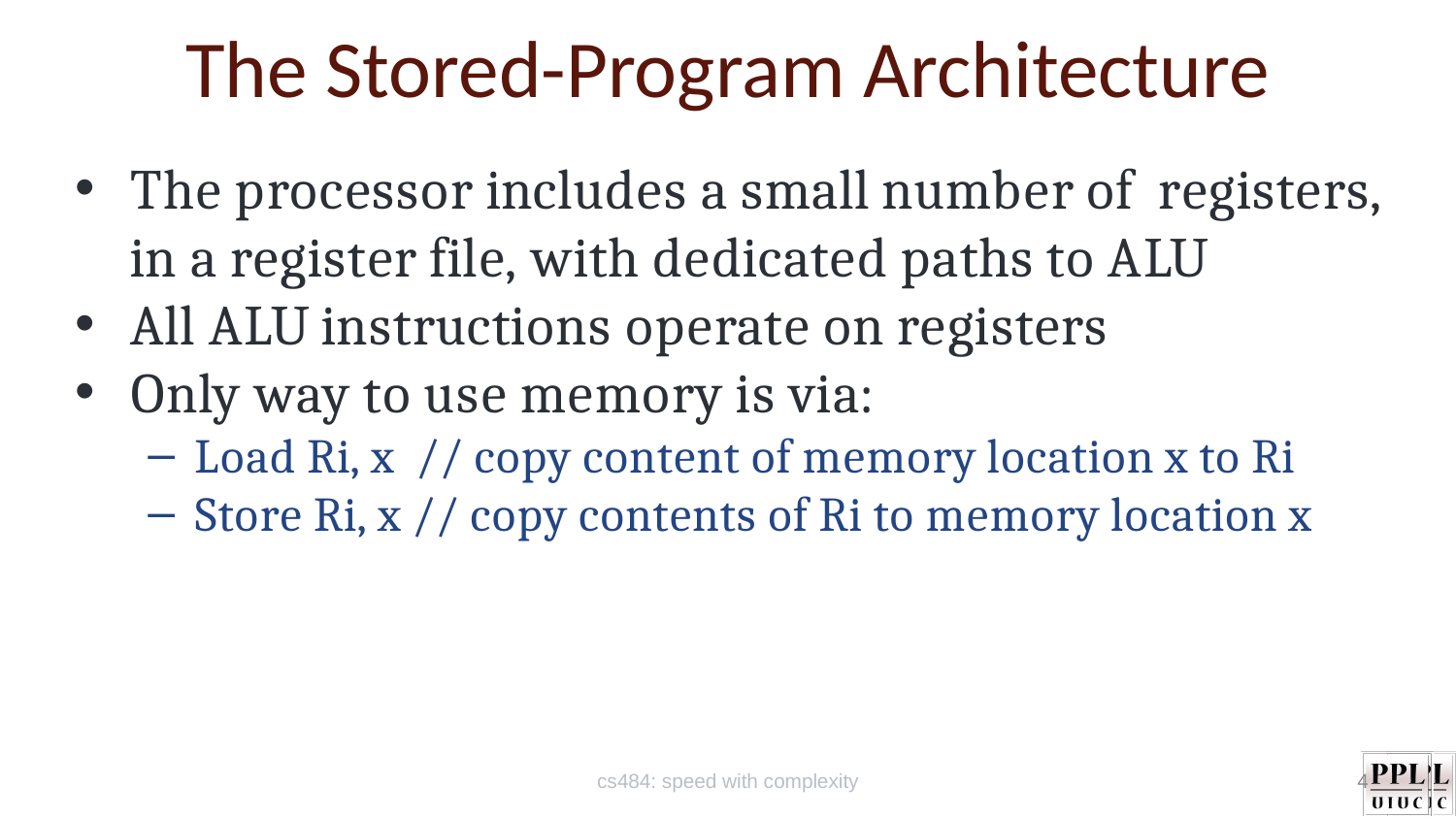

The Stored-Program Architecture
The processor includes a small number of  registers, in a register file, with dedicated paths to ALU
All ALU instructions operate on registers
Only way to use memory is via:
Load Ri, x  // copy content of memory location x to Ri
Store Ri, x // copy contents of Ri to memory location x

cs484: speed with complexity
4